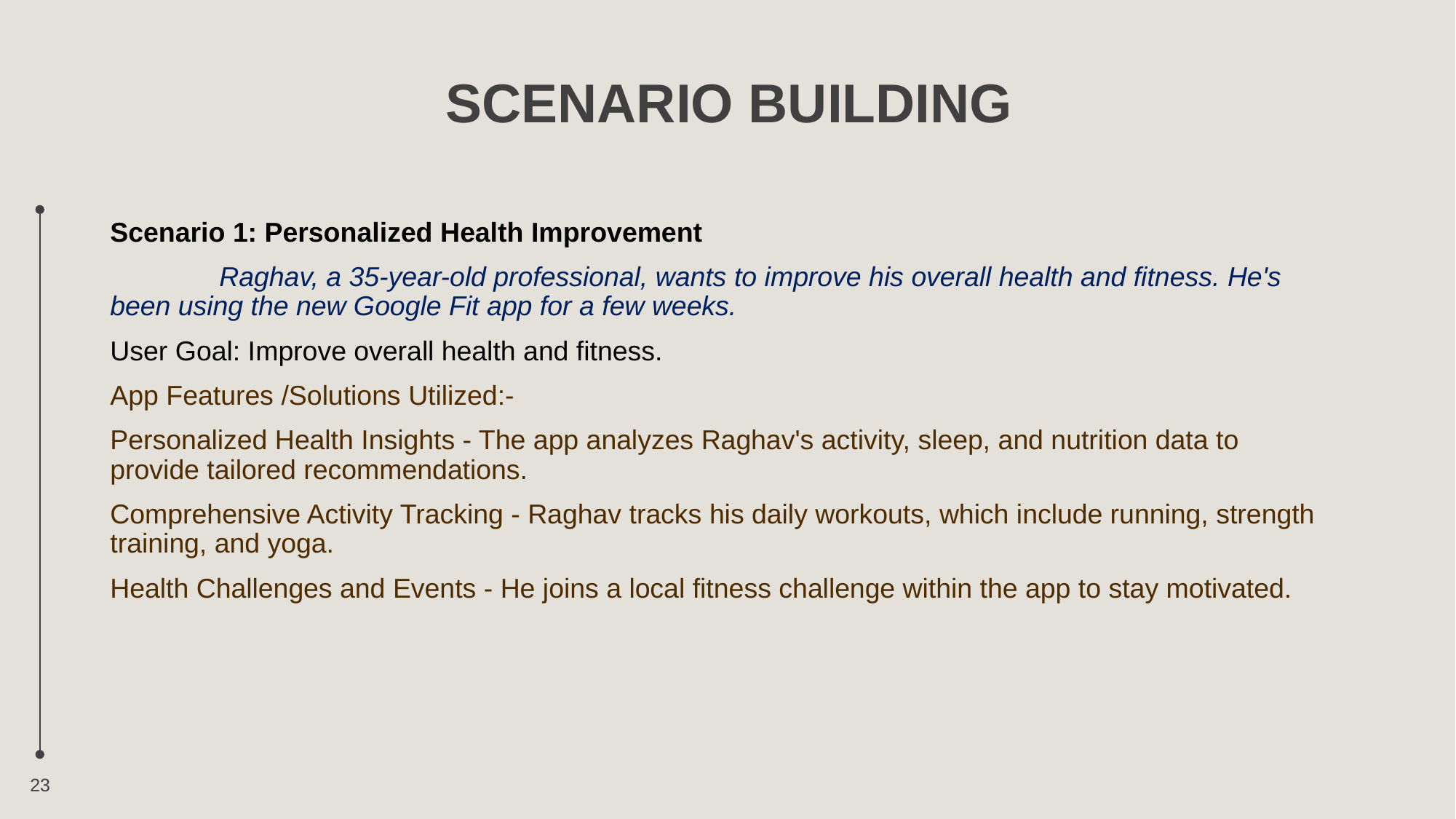

# SCENARIO BUILDING
Scenario 1: Personalized Health Improvement
	Raghav, a 35-year-old professional, wants to improve his overall health and fitness. He's been using the new Google Fit app for a few weeks.
User Goal: Improve overall health and fitness.
App Features /Solutions Utilized:-
Personalized Health Insights - The app analyzes Raghav's activity, sleep, and nutrition data to provide tailored recommendations.
Comprehensive Activity Tracking - Raghav tracks his daily workouts, which include running, strength training, and yoga.
Health Challenges and Events - He joins a local fitness challenge within the app to stay motivated.
23